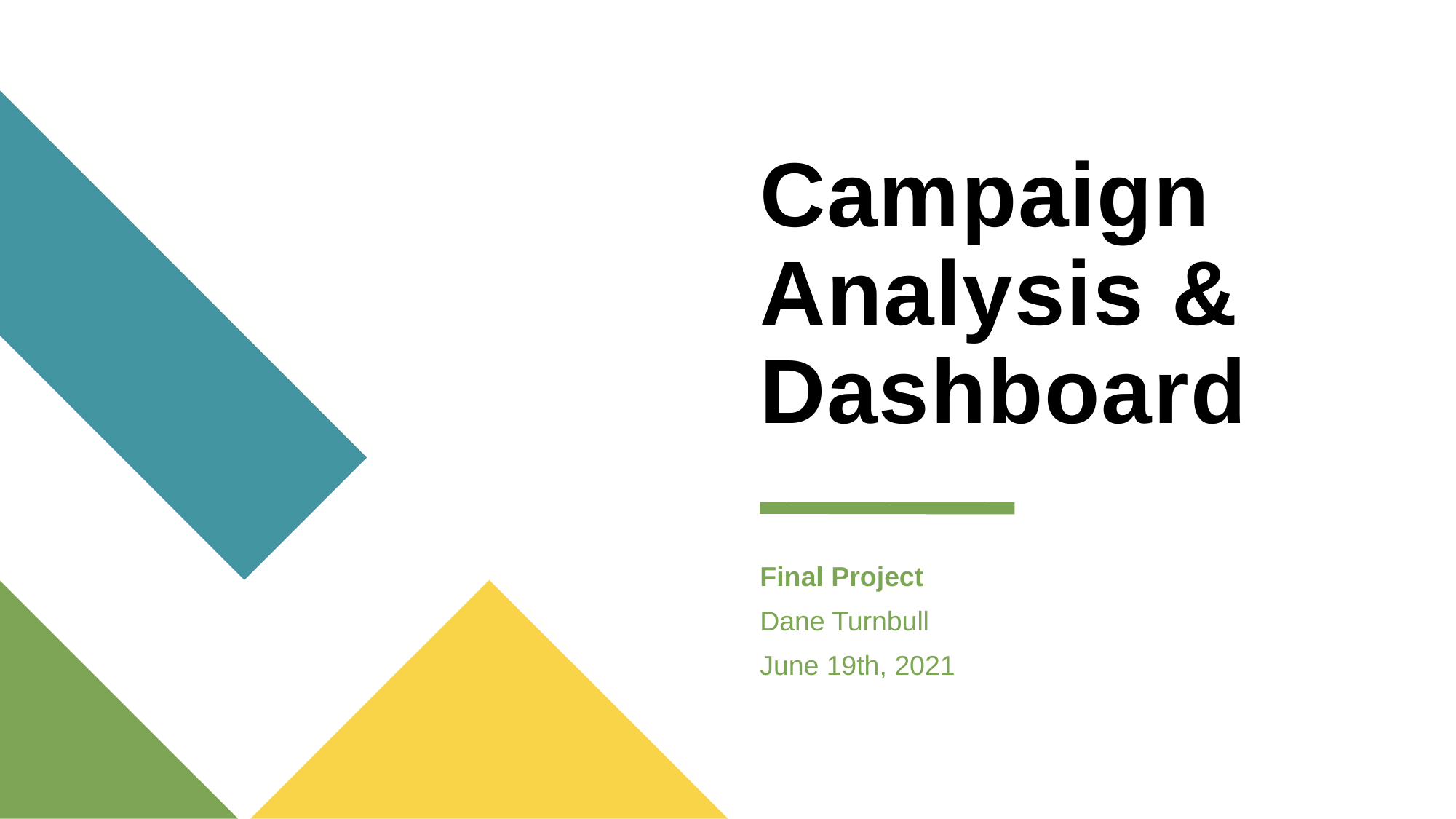

# Campaign Analysis & Dashboard
Final Project
Dane Turnbull
June 19th, 2021